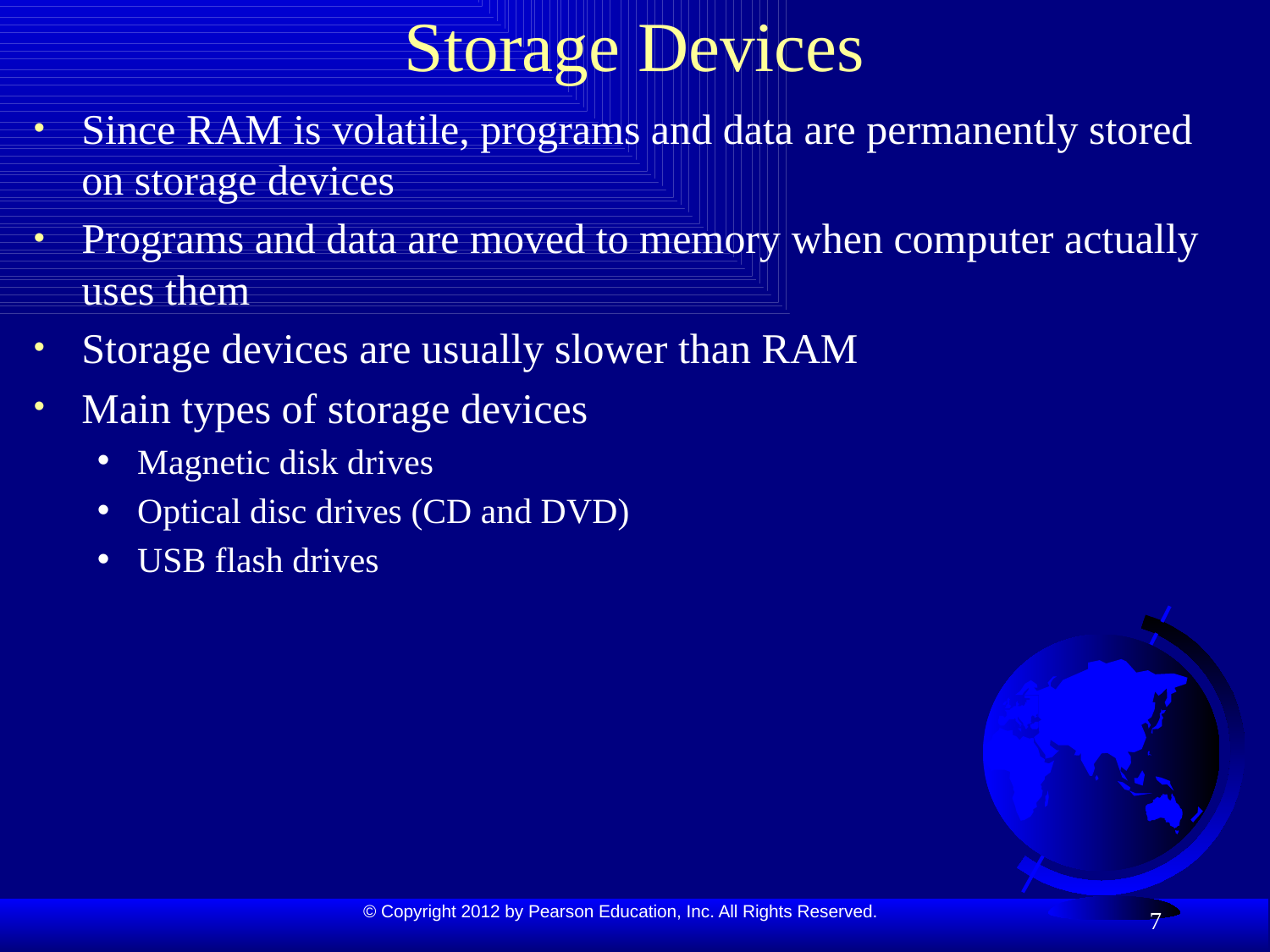

# Storage Devices
Since RAM is volatile, programs and data are permanently stored on storage devices
Programs and data are moved to memory when computer actually uses them
Storage devices are usually slower than RAM
Main types of storage devices
Magnetic disk drives
Optical disc drives (CD and DVD)
USB flash drives

7